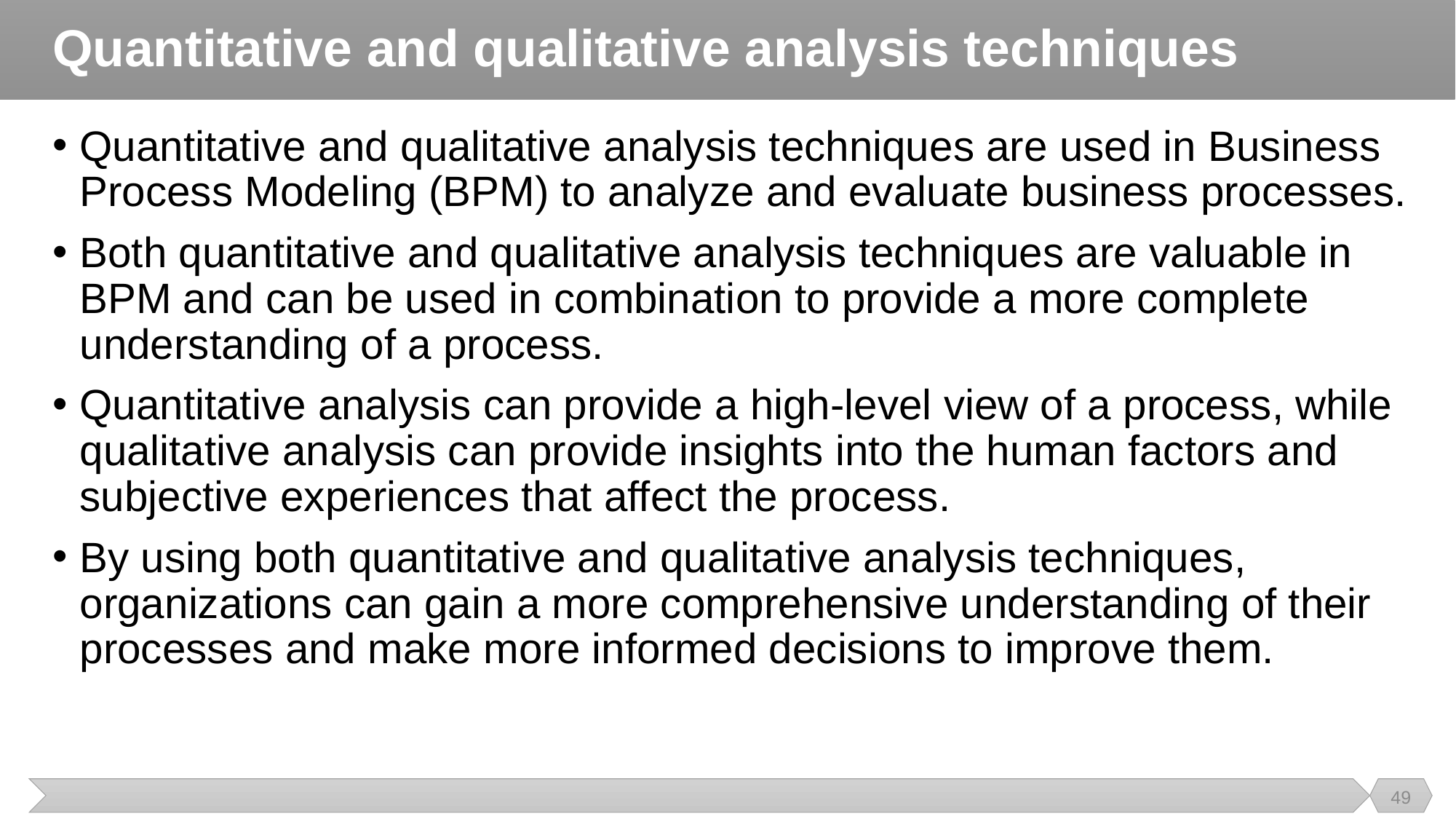

# Quantitative and qualitative analysis techniques
Quantitative and qualitative analysis techniques are used in Business Process Modeling (BPM) to analyze and evaluate business processes.
Both quantitative and qualitative analysis techniques are valuable in BPM and can be used in combination to provide a more complete understanding of a process.
Quantitative analysis can provide a high-level view of a process, while qualitative analysis can provide insights into the human factors and subjective experiences that affect the process.
By using both quantitative and qualitative analysis techniques, organizations can gain a more comprehensive understanding of their processes and make more informed decisions to improve them.
49